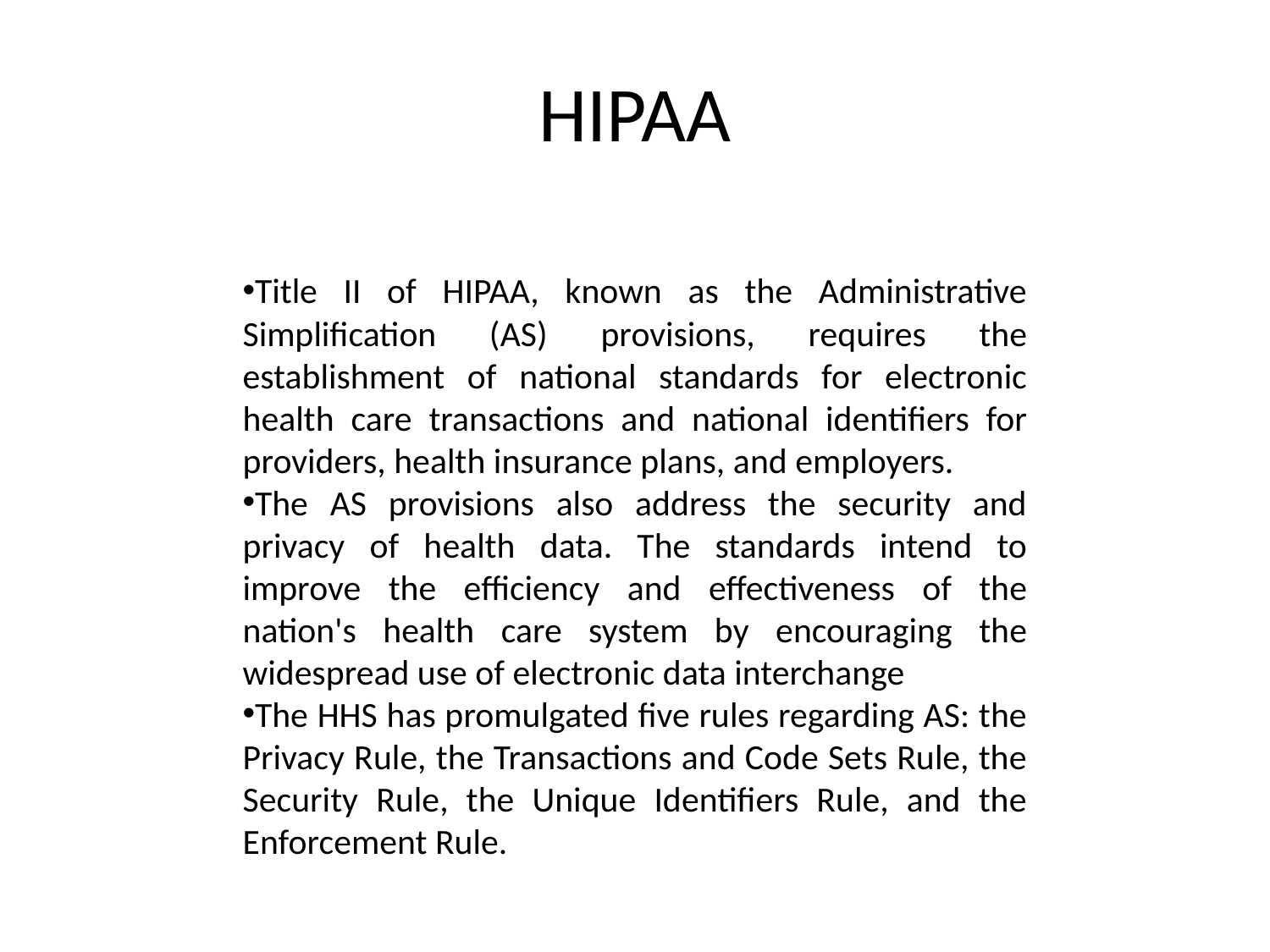

HIPAA

Title II of HIPAA, known as the Administrative Simplification (AS) provisions, requires the establishment of national standards for electronic health care transactions and national identifiers for providers, health insurance plans, and employers.
The AS provisions also address the security and privacy of health data. The standards intend to improve the efficiency and effectiveness of the nation's health care system by encouraging the widespread use of electronic data interchange
The HHS has promulgated five rules regarding AS: the Privacy Rule, the Transactions and Code Sets Rule, the Security Rule, the Unique Identifiers Rule, and the Enforcement Rule.